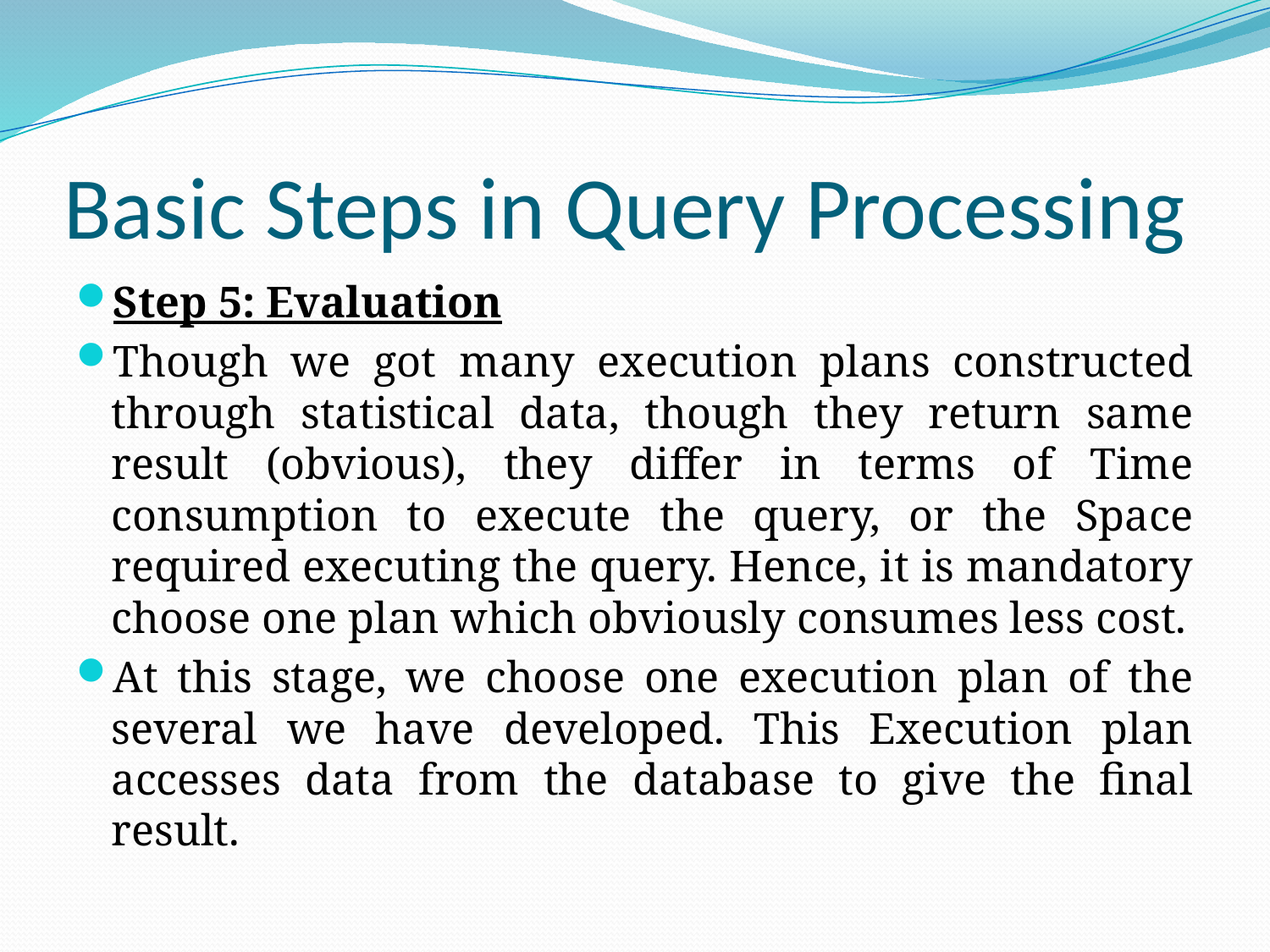

# Basic Steps in Query Processing
Step 5: Evaluation
Though we got many execution plans constructed through statistical data, though they return same result (obvious), they differ in terms of Time consumption to execute the query, or the Space required executing the query. Hence, it is mandatory choose one plan which obviously consumes less cost.
At this stage, we choose one execution plan of the several we have developed. This Execution plan accesses data from the database to give the final result.